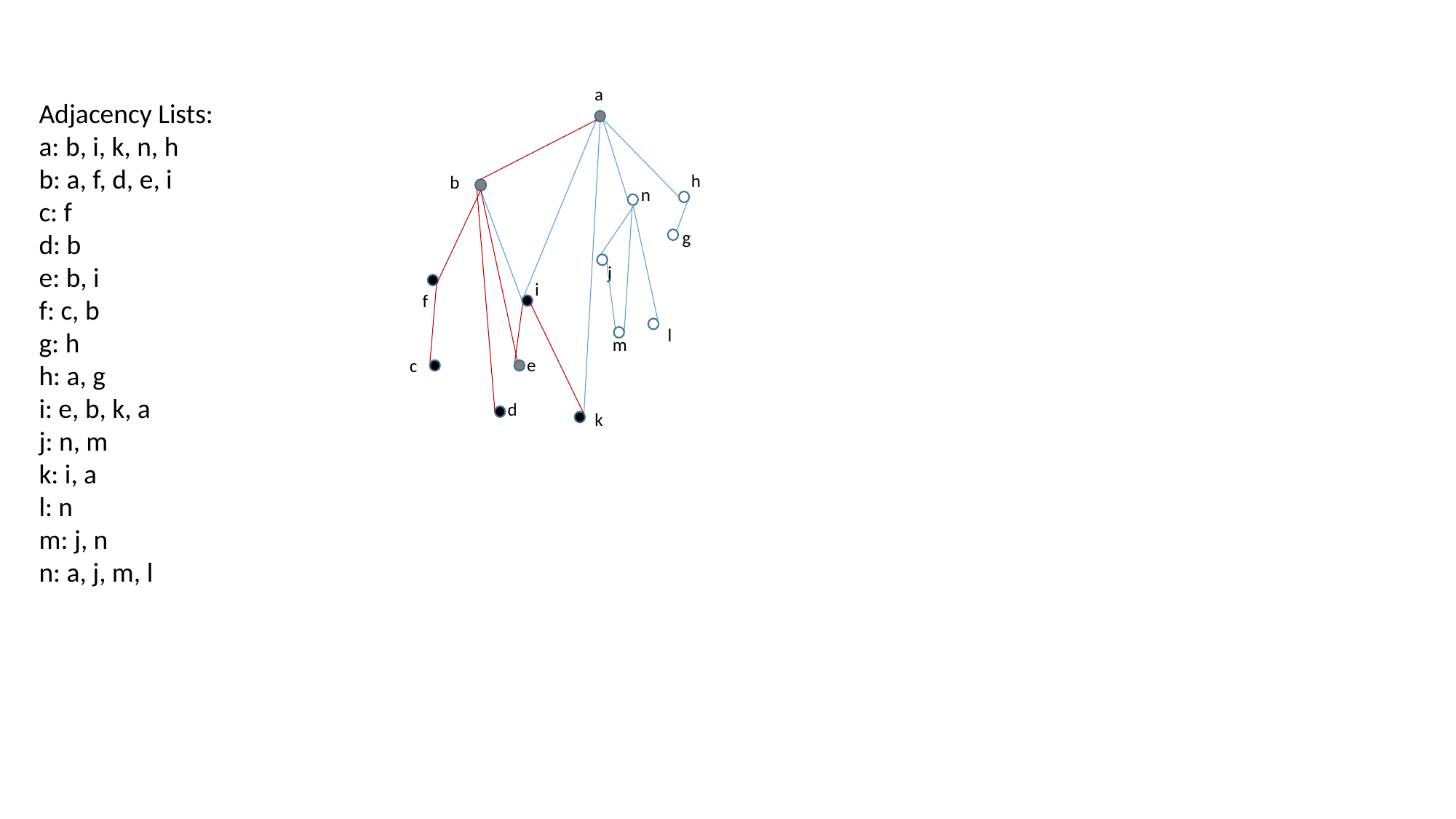

a
Adjacency Lists:
a: b, i, k, n, h
b: a, f, d, e, i
c: f
d: b
e: b, i
f: c, b
g: h
h: a, g
i: e, b, k, a
j: n, m
k: i, a
l: n
m: j, n
n: a, j, m, l

h
b
n

g

j
i

f

l

m
e
c

d
k